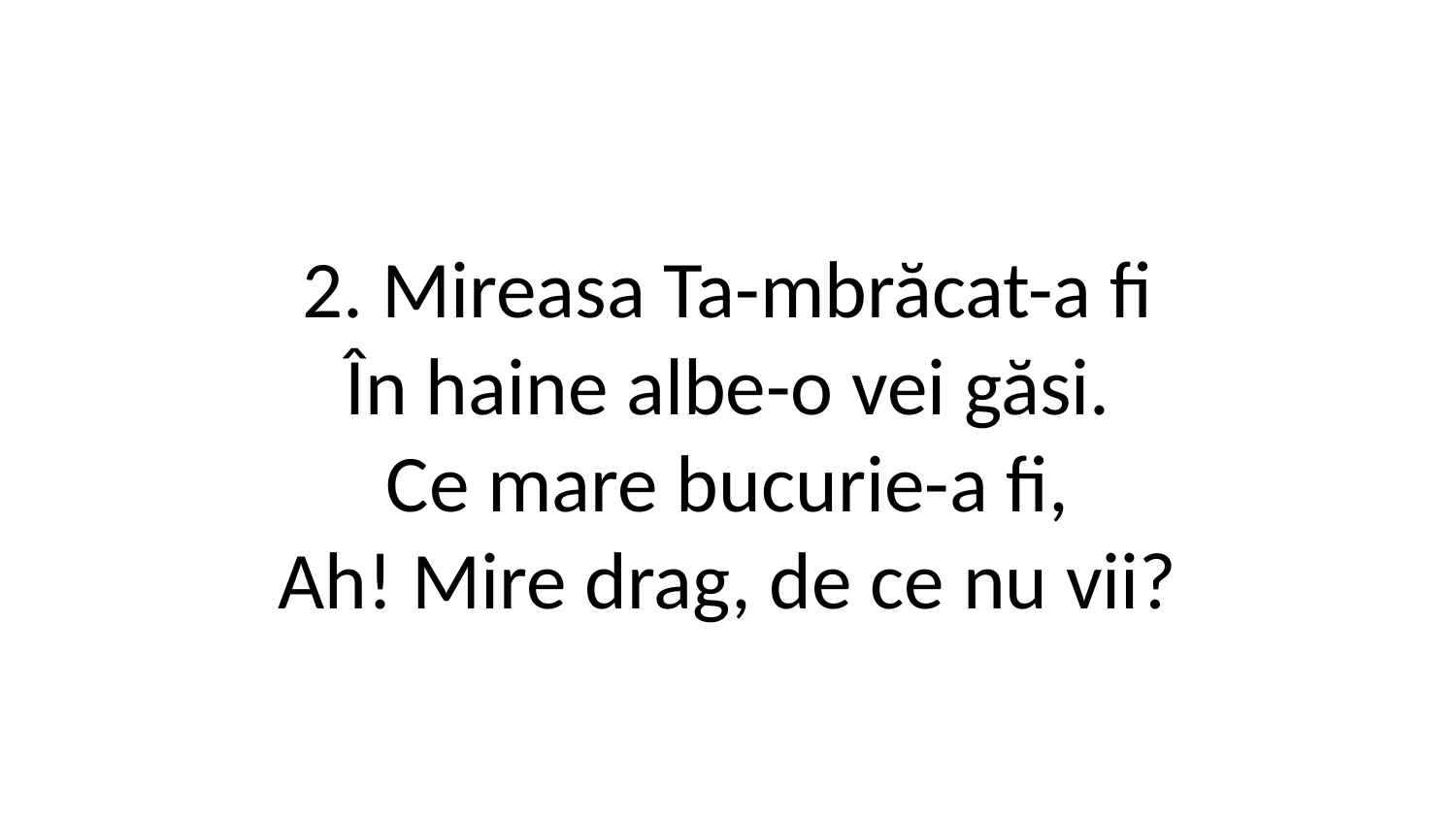

2. Mireasa Ta-mbrăcat-a fi
În haine albe-o vei găsi.
Ce mare bucurie-a fi,
Ah! Mire drag, de ce nu vii?